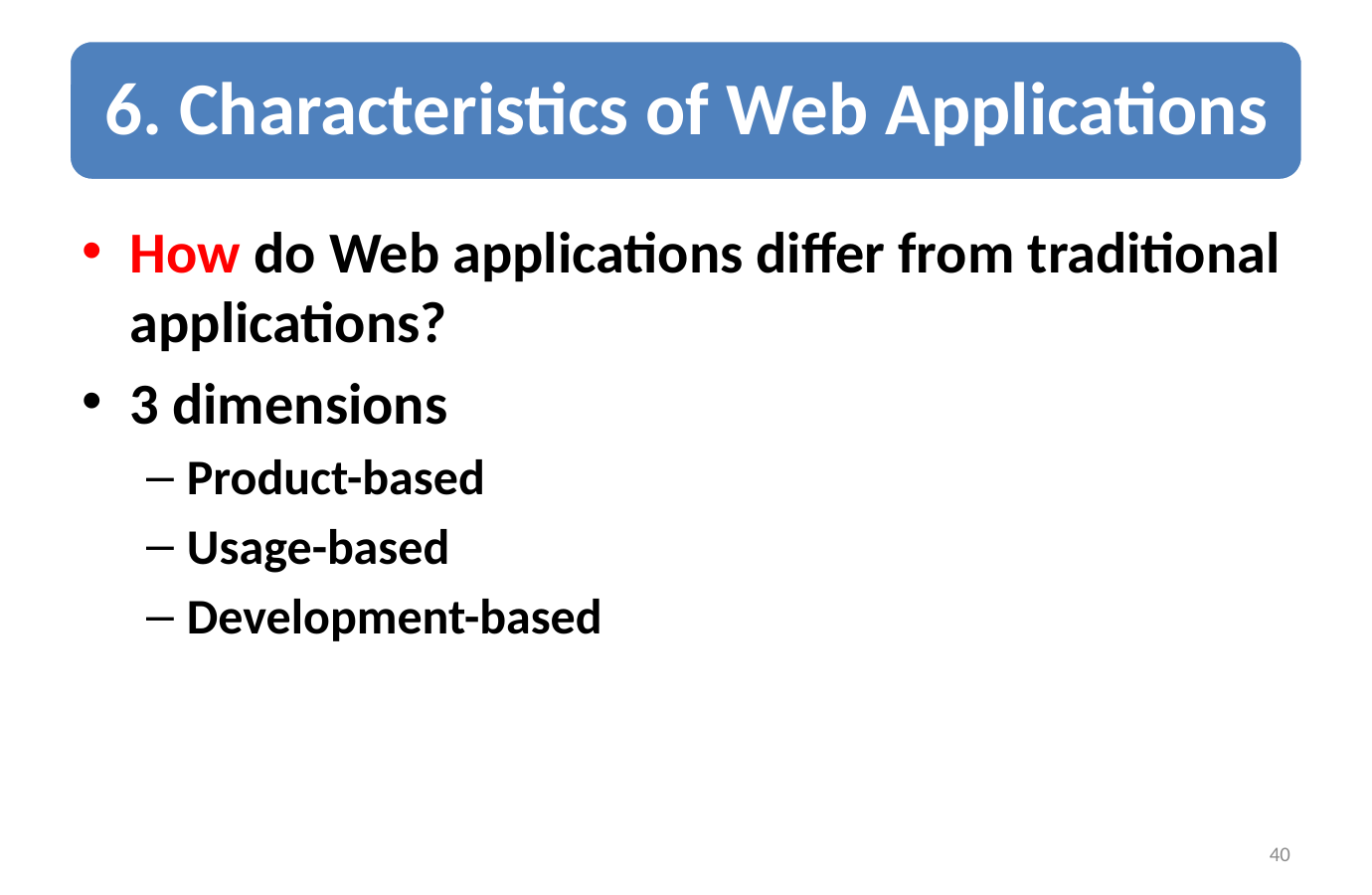

6. Characteristics of Web Applications
How do Web applications differ from traditional applications?
3 dimensions
Product-based
Usage-based
Development-based
40